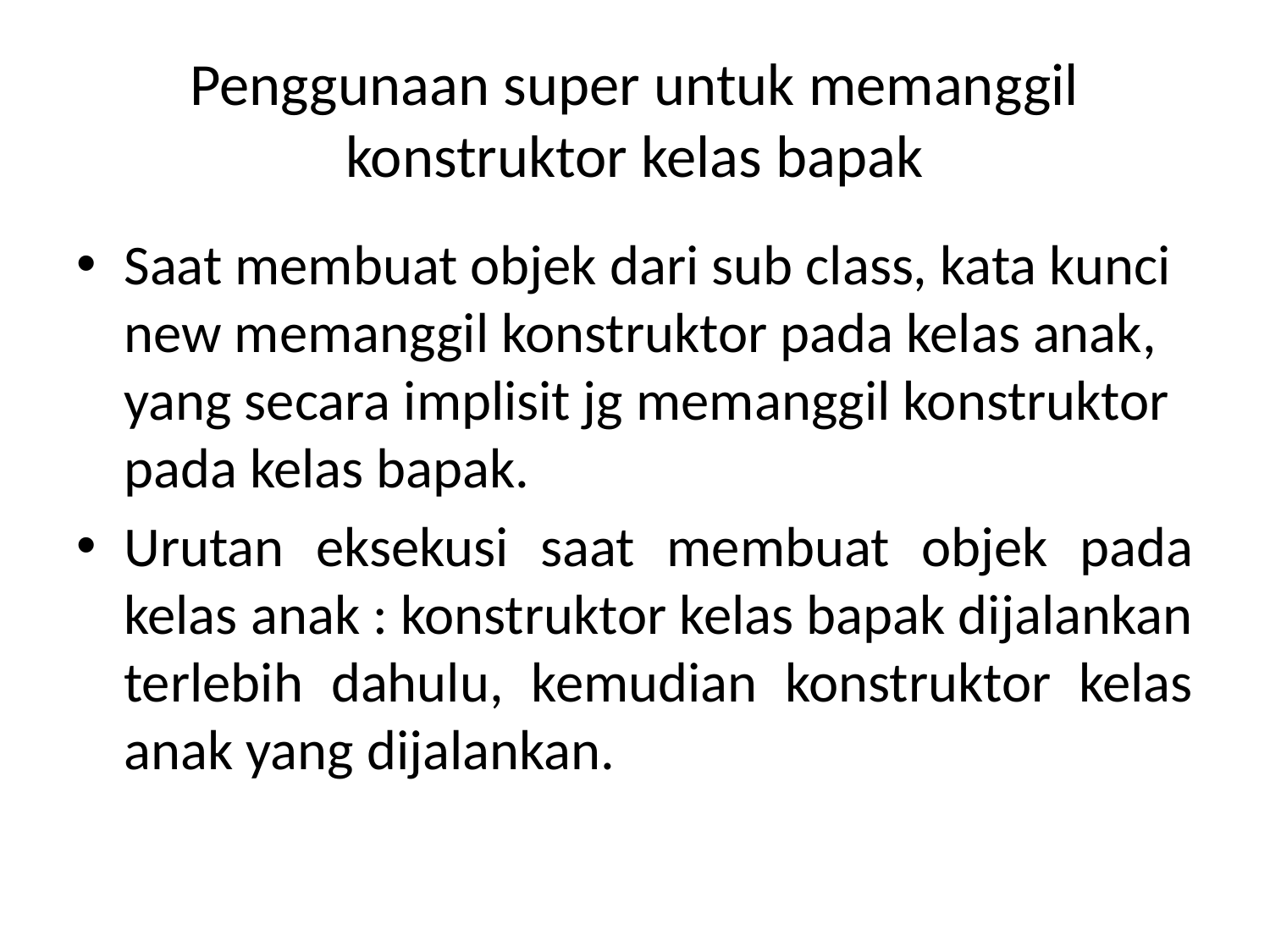

# Penggunaan super untuk memanggil konstruktor kelas bapak
Saat membuat objek dari sub class, kata kunci new memanggil konstruktor pada kelas anak, yang secara implisit jg memanggil konstruktor pada kelas bapak.
Urutan eksekusi saat membuat objek pada kelas anak : konstruktor kelas bapak dijalankan terlebih dahulu, kemudian konstruktor kelas anak yang dijalankan.